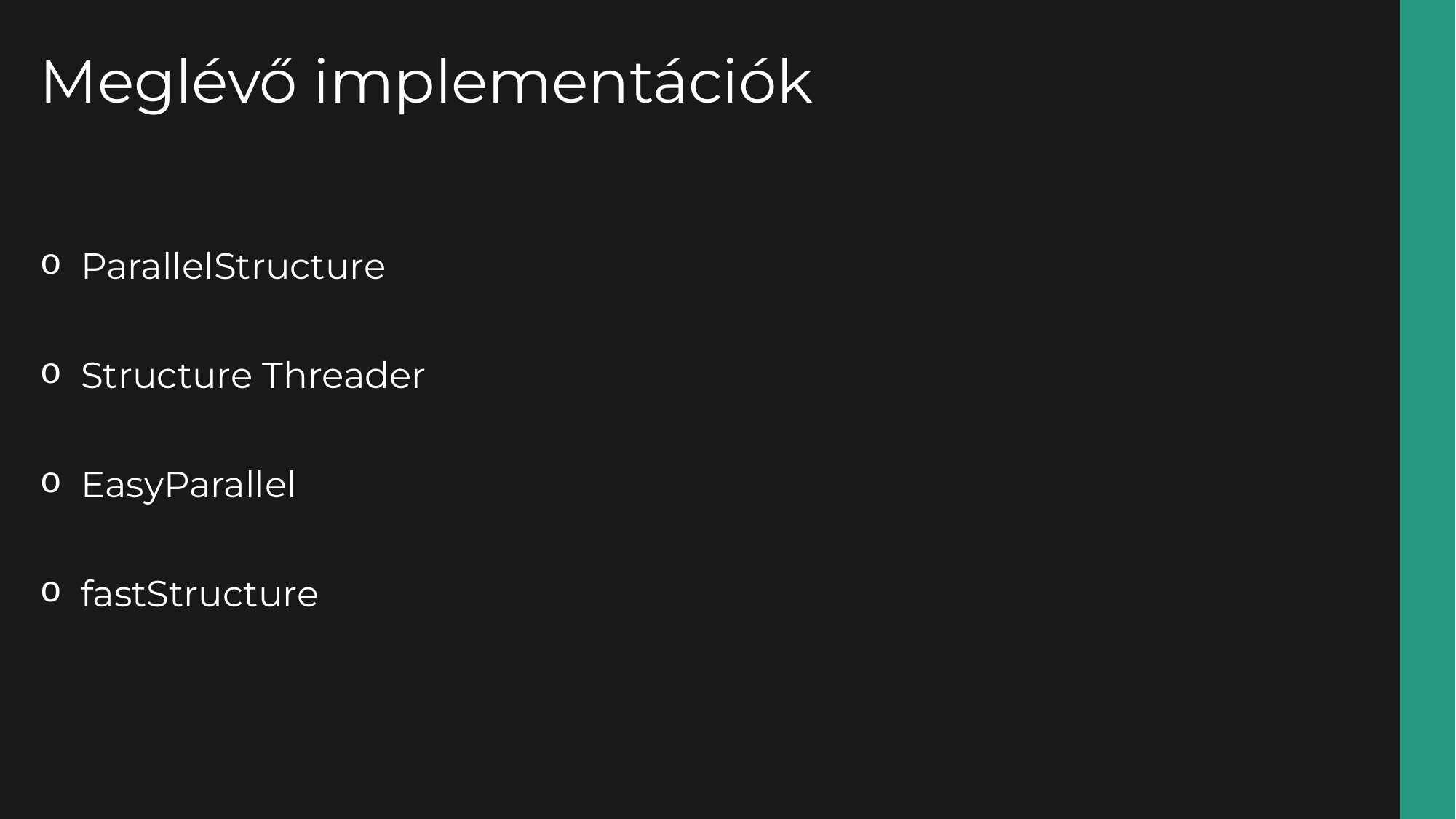

Meglévő implementációk
ParallelStructure
Structure Threader
EasyParallel
fastStructure